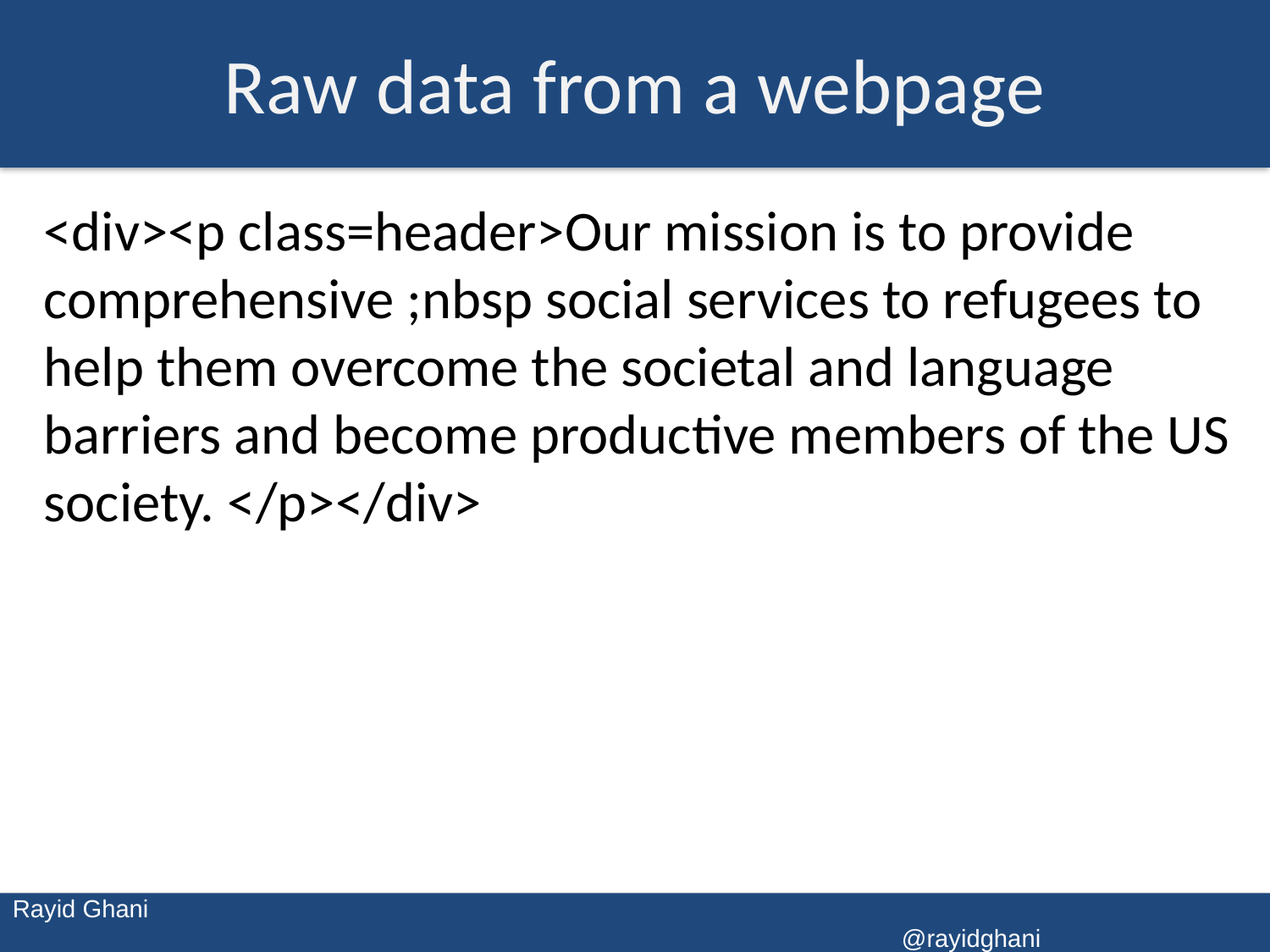

# Raw data from a webpage
<div><p class=header>Our mission is to provide comprehensive ;nbsp social services to refugees to help them overcome the societal and language barriers and become productive members of the US society. </p></div>